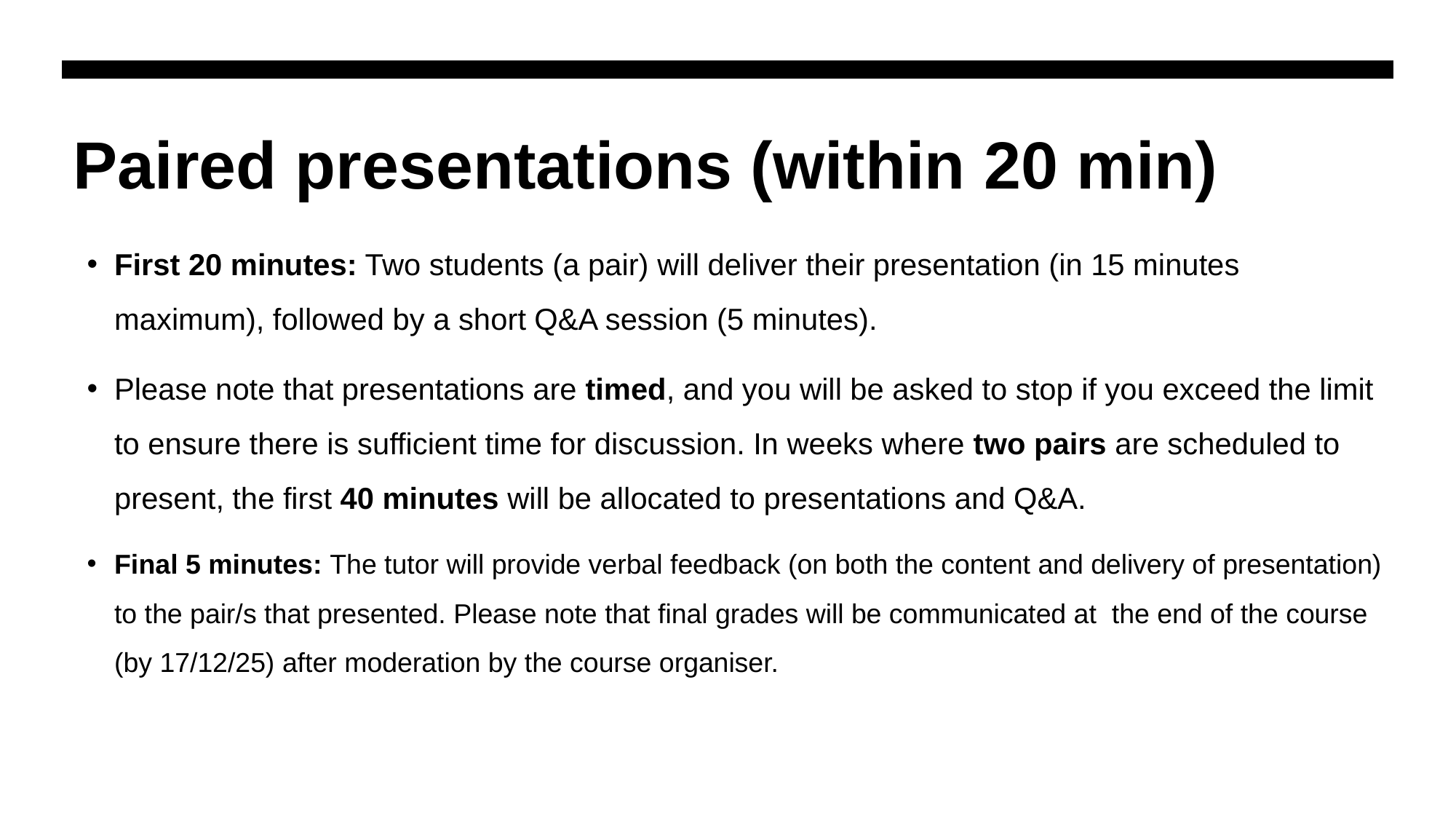

# Paired presentations (within 20 min)
First 20 minutes: Two students (a pair) will deliver their presentation (in 15 minutes maximum), followed by a short Q&A session (5 minutes).
Please note that presentations are timed, and you will be asked to stop if you exceed the limit to ensure there is sufficient time for discussion. In weeks where two pairs are scheduled to present, the first 40 minutes will be allocated to presentations and Q&A.
Final 5 minutes: The tutor will provide verbal feedback (on both the content and delivery of presentation) to the pair/s that presented. Please note that final grades will be communicated at  the end of the course (by 17/12/25) after moderation by the course organiser.